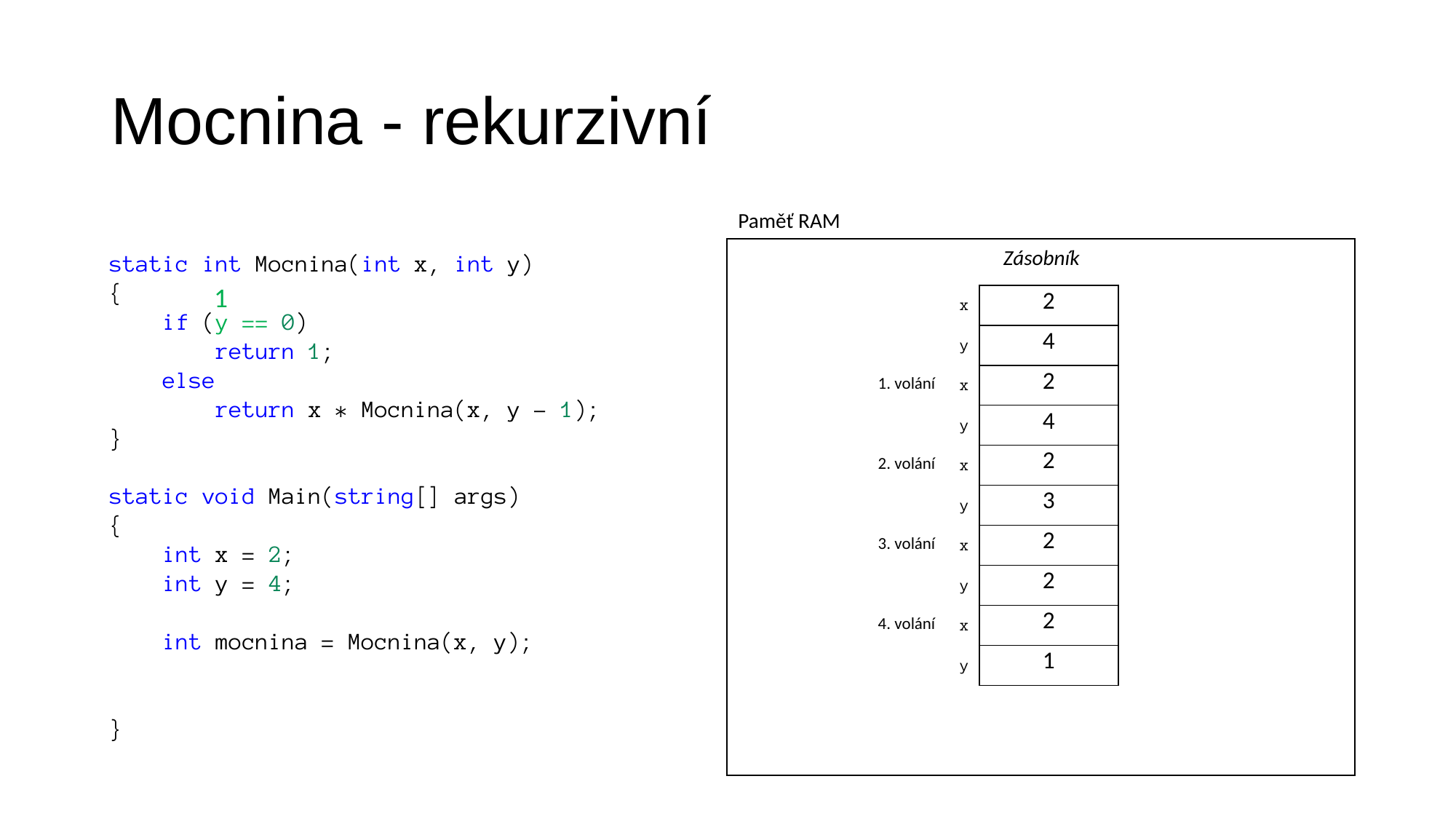

# Mocnina - rekurzivní
Paměť RAM
Zásobník

static int Mocnina(int x, int y)
{
    if (y == 0)
        return 1;
    else
        return x * Mocnina(x, y - 1);
}
static void Main(string[] args)
{
    int x = 2;
    int y = 4;
    int mocnina = Mocnina(x, y);

}
1
|  | x | 2 |  |
| --- | --- | --- | --- |
|  | y | 4 |  |
| 1. volání | x | 2 |  |
|  | y | 4 |  |
| 2. volání | x | 2 |  |
|  | y | 3 |  |
| 3. volání | x | 2 |  |
|  | y | 2 |  |
| 4. volání | x | 2 |  |
|  | y | 1 |  |